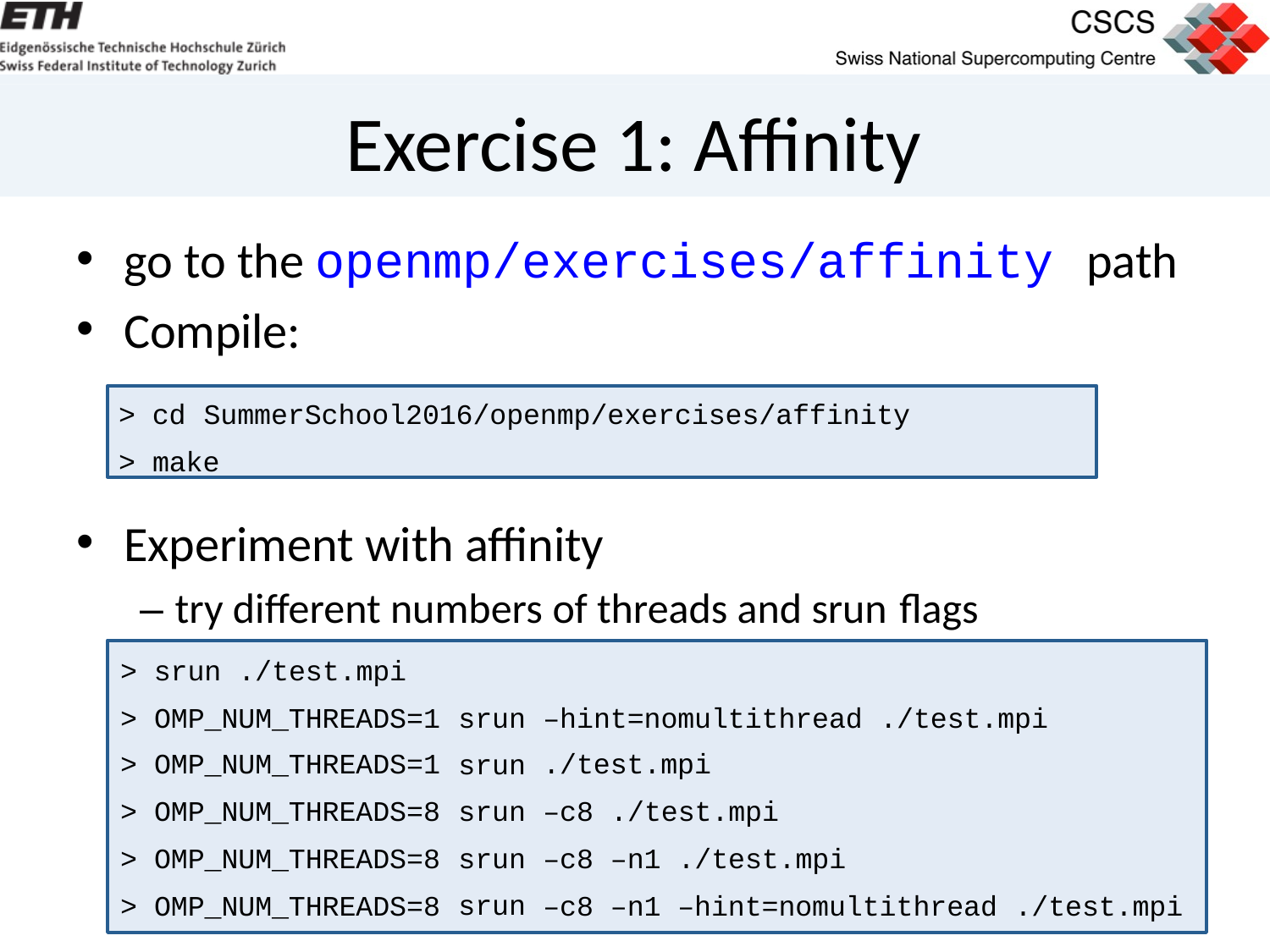

# Exercise 1: Aﬃnity
go to the openmp/exercises/affinity
Compile:
path
> cd SummerSchool2016/openmp/exercises/affinity
> make
Experiment with aﬃnity
– try diﬀerent numbers of threads and srun ﬂags

> srun ./test.mpi
> OMP_NUM_THREADS=1
> OMP_NUM_THREADS=1
> OMP_NUM_THREADS=8
> OMP_NUM_THREADS=8
> OMP_NUM_THREADS=8
srun  srun  srun  srun  srun
–hint=nomultithread ./test.mpi
./test.mpi
–c8 ./test.mpi
–c8 –n1 ./test.mpi
–c8 –n1 –hint=nomultithread ./test.mpi